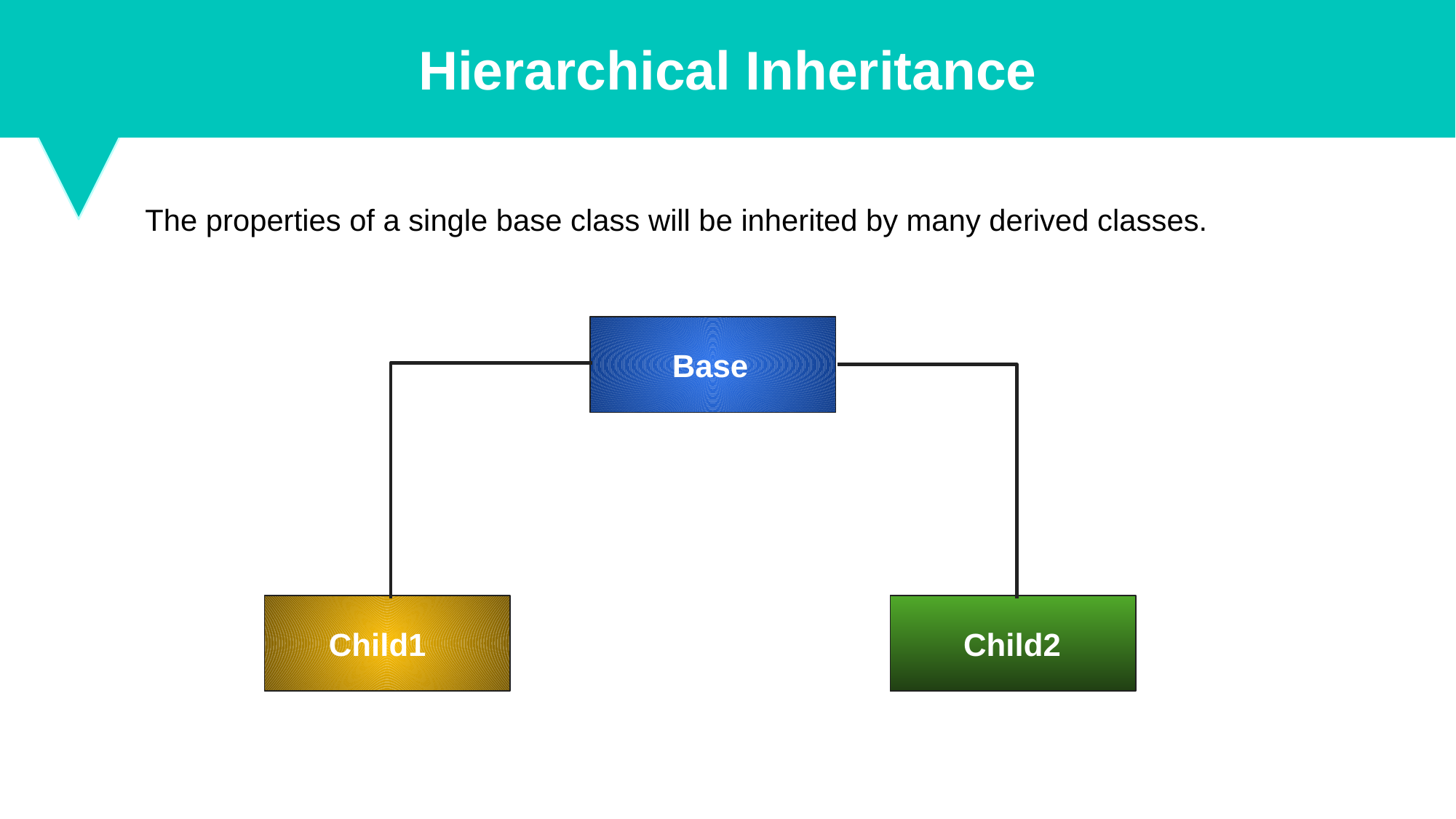

Hierarchical Inheritance

The properties of a single base class will be inherited by many derived classes.

        Base

      Child1
       Child2